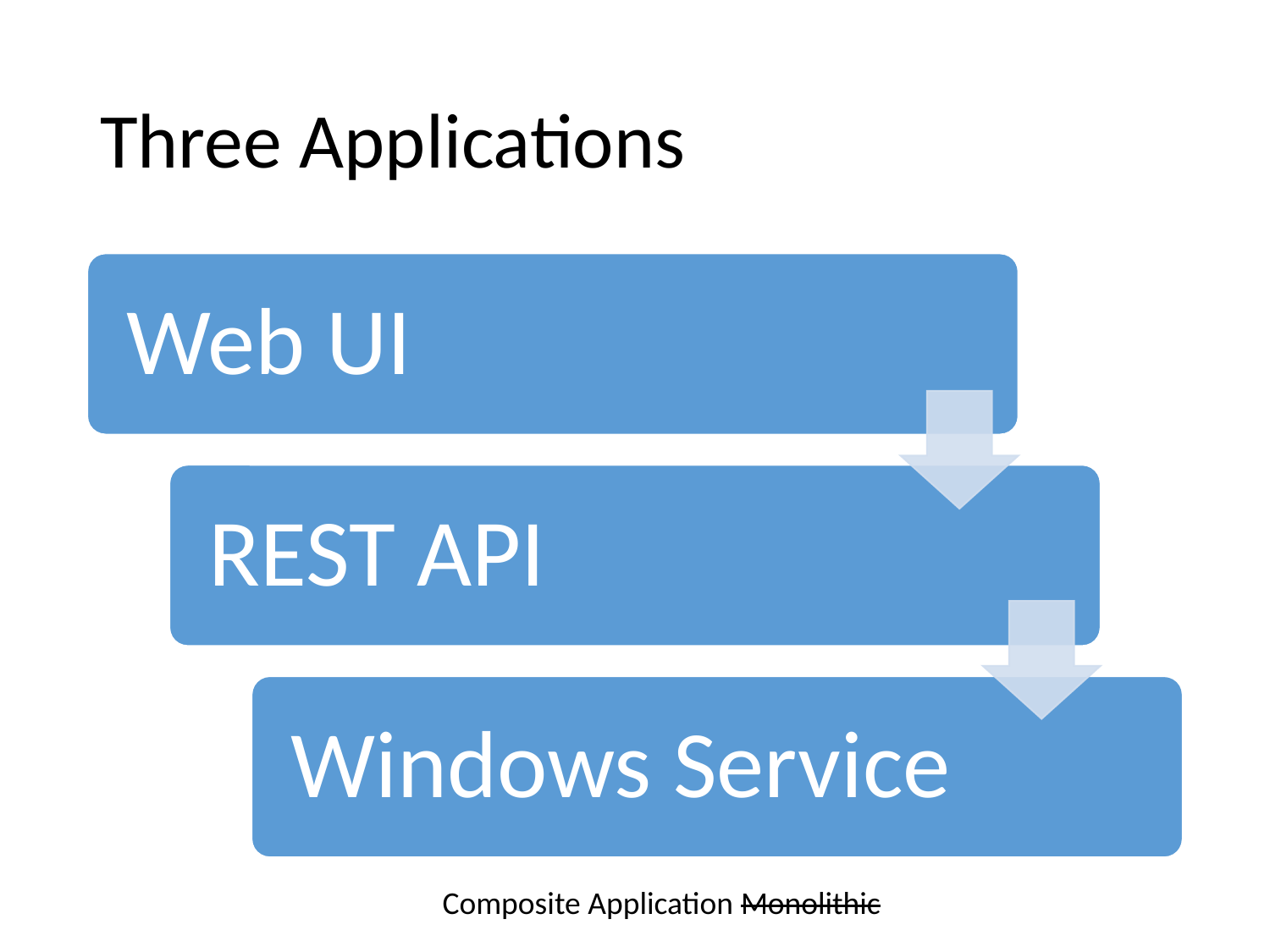

# Three Applications
Web UI
REST API
Windows Service

Composite Application Monolithic